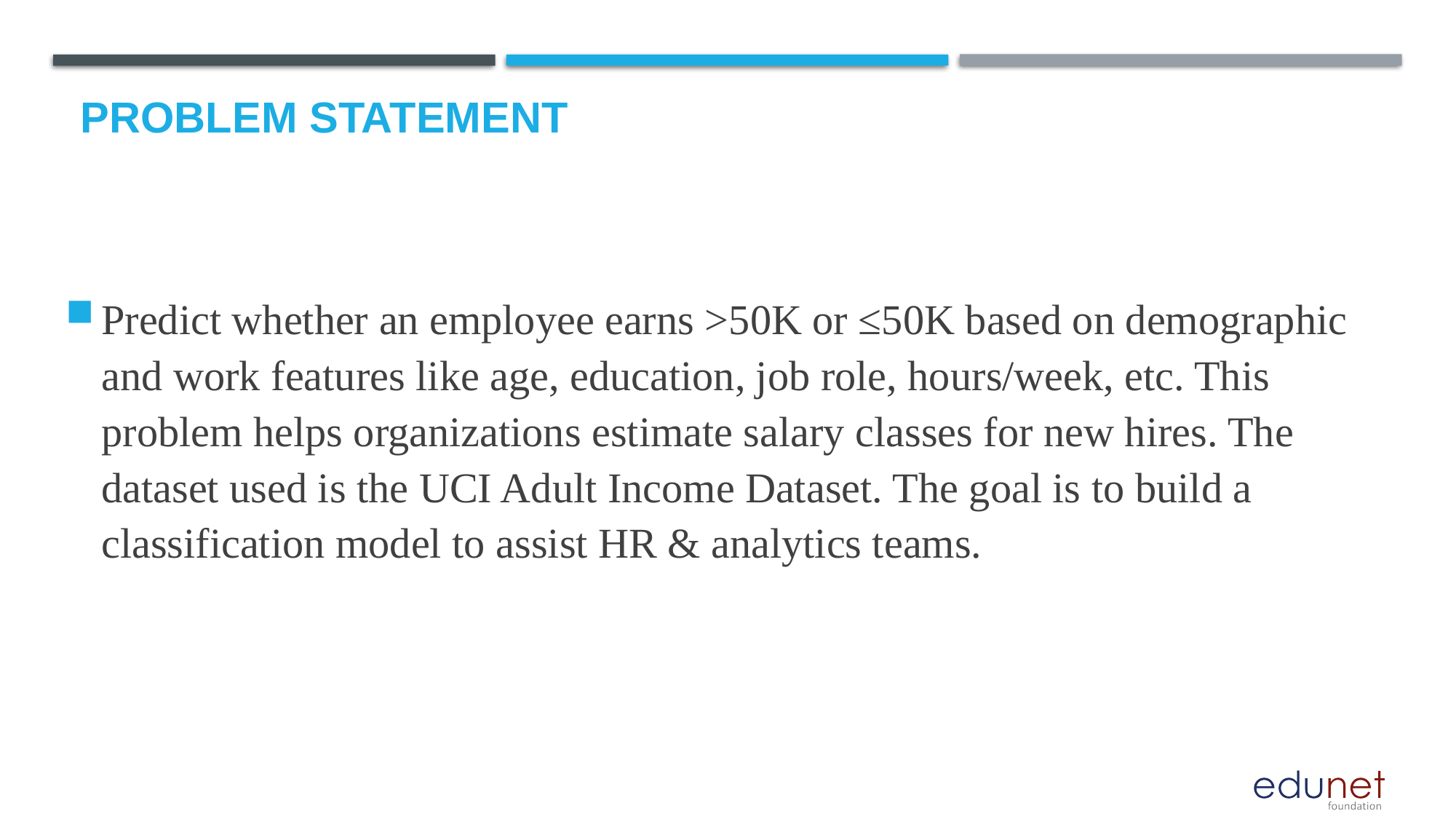

# Problem Statement
Predict whether an employee earns >50K or ≤50K based on demographic and work features like age, education, job role, hours/week, etc. This problem helps organizations estimate salary classes for new hires. The dataset used is the UCI Adult Income Dataset. The goal is to build a classification model to assist HR & analytics teams.